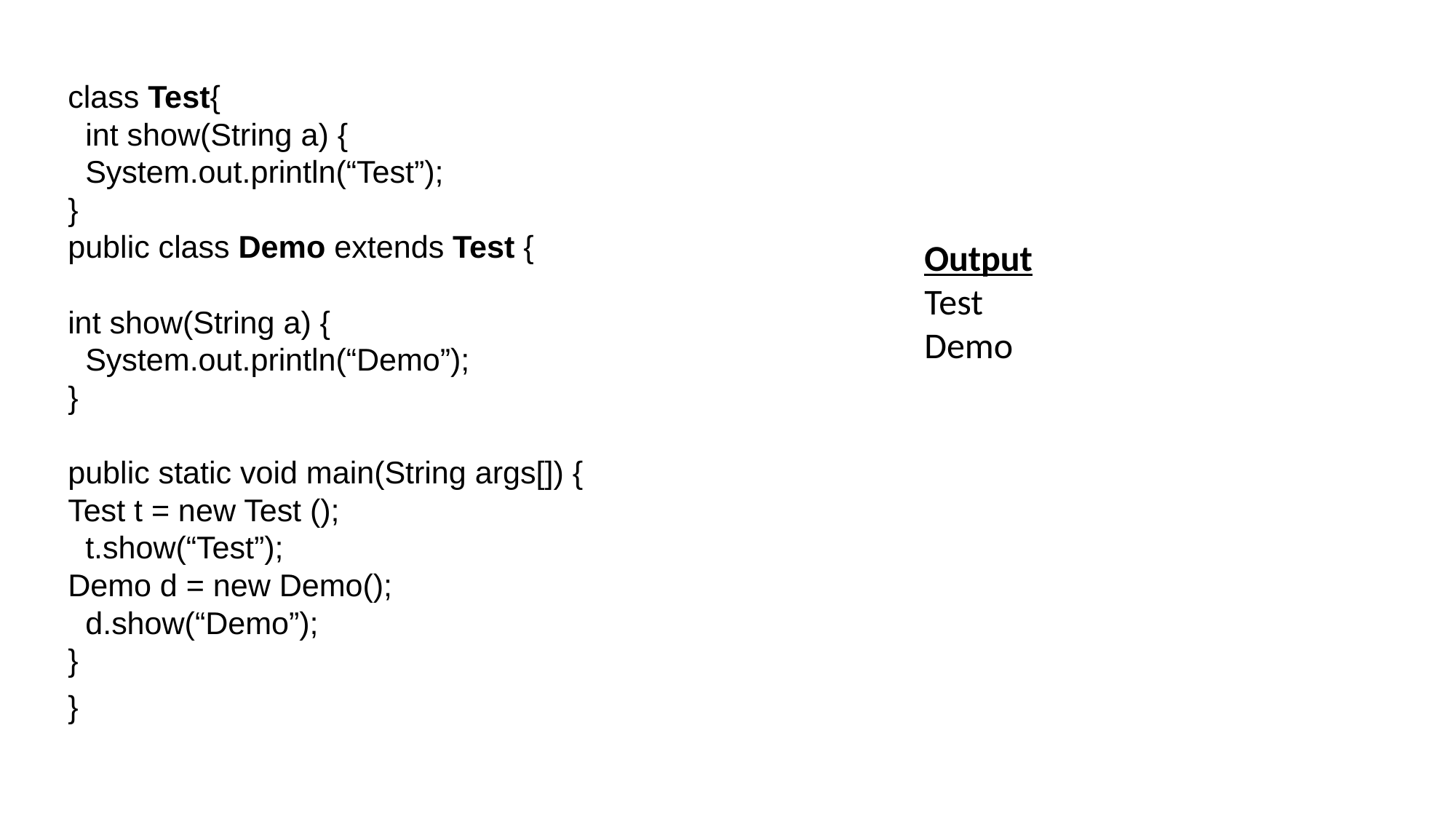

class Test{
  int show(String a) {
  System.out.println(“Test”);
}
public class Demo extends Test {

int show(String a) {
  System.out.println(“Demo”);
}

public static void main(String args[]) {
Test t = new Test ();
  t.show(“Test”);
Demo d = new Demo();
  d.show(“Demo”);
}
}

Output
Test
Demo